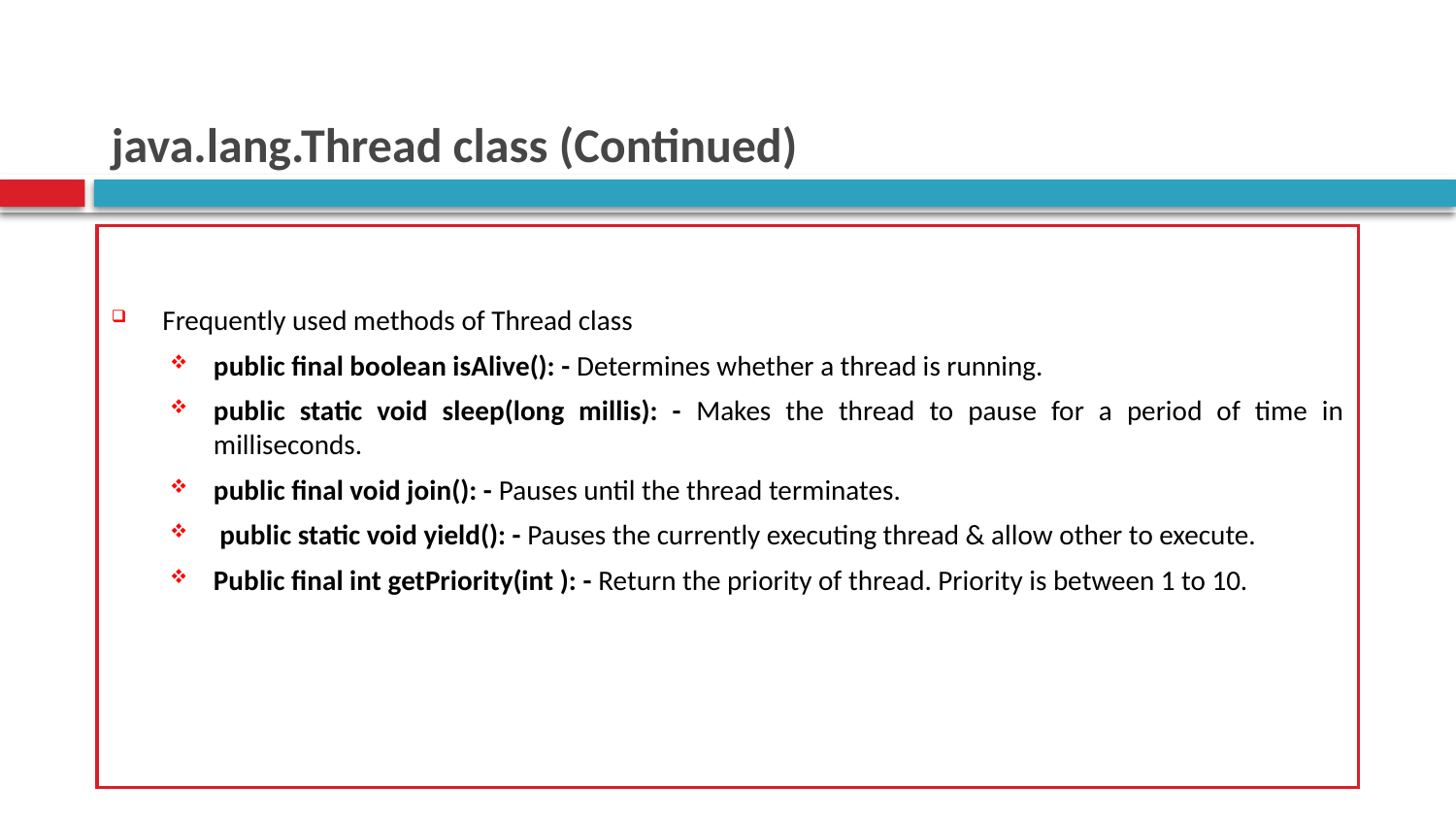

# java.lang.Thread class (Continued)
Frequently used methods of Thread class
public final boolean isAlive(): - Determines whether a thread is running.
public static void sleep(long millis): - Makes the thread to pause for a period of time in milliseconds.
public final void join(): - Pauses until the thread terminates.
 public static void yield(): - Pauses the currently executing thread & allow other to execute.
Public final int getPriority(int ): - Return the priority of thread. Priority is between 1 to 10.